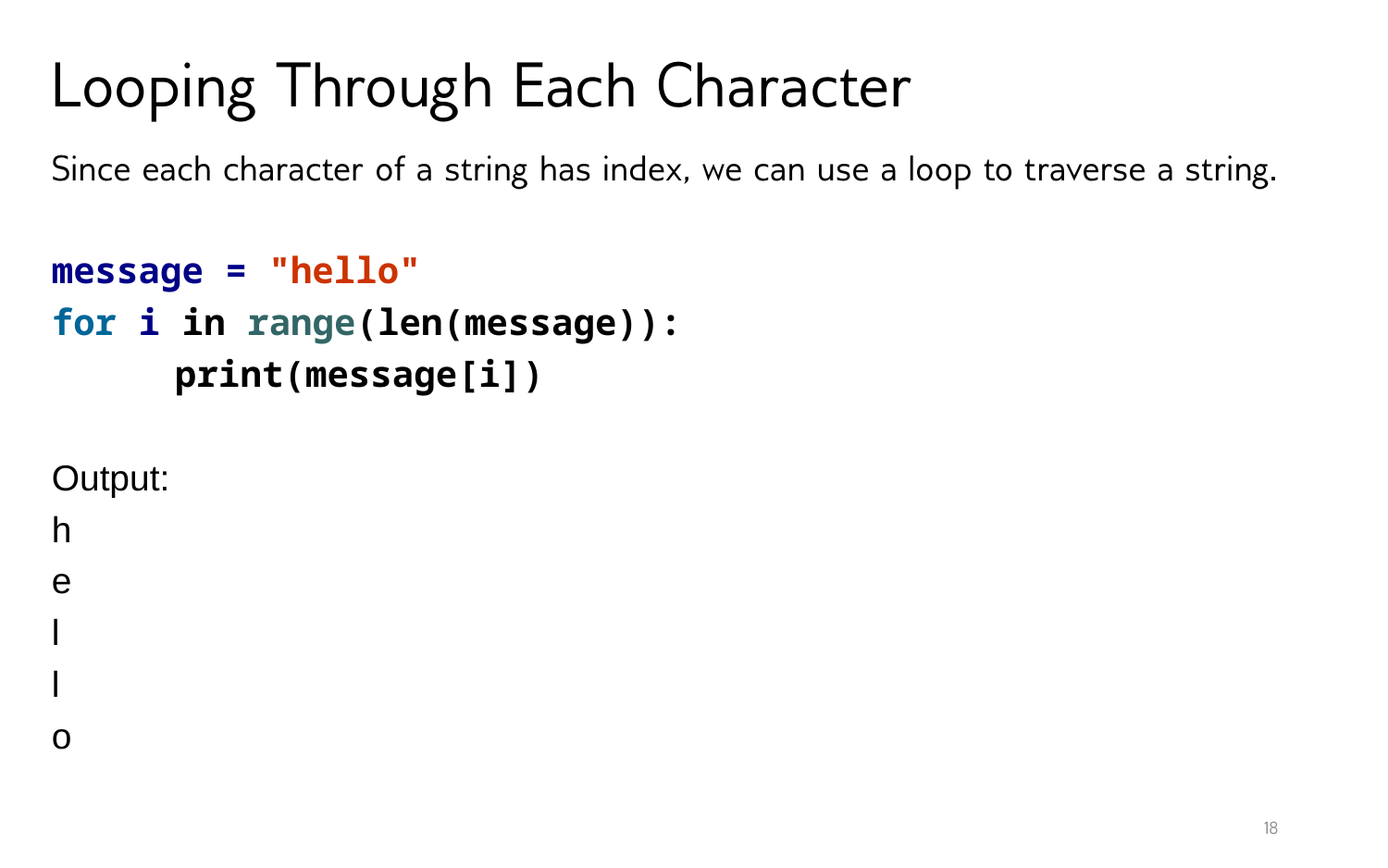

# Looping Through Each Character
Since each character of a string has index, we can use a loop to traverse a string.

message = "hello"
for i in range(len(message)):
	print(message[i])

Output:
h
e
l
l
o
18